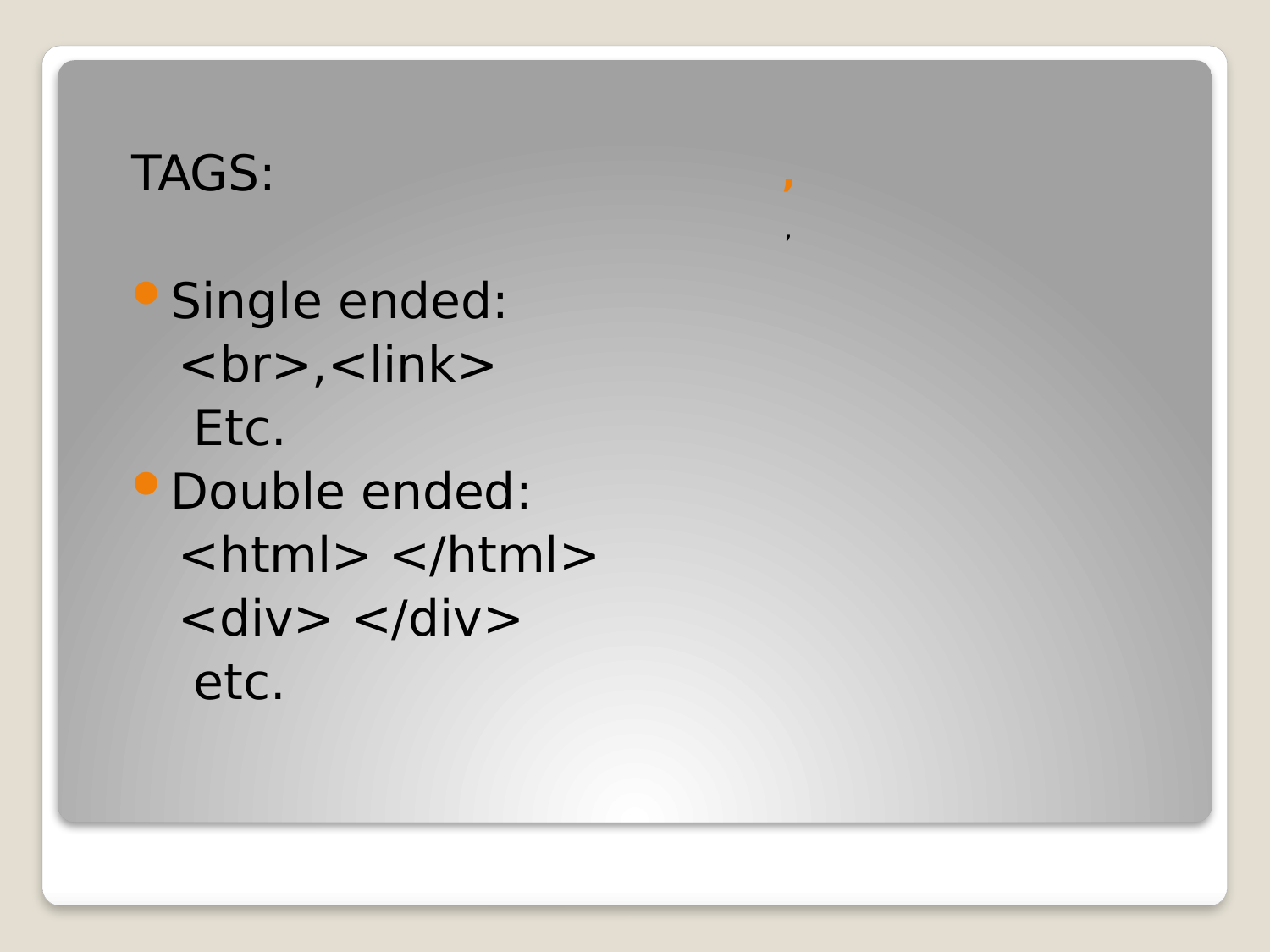

# ,
TAGS:

Single ended:
   <br>,<link>
    Etc.
Double ended:
   <html> </html>
   <div> </div>
    etc.
,